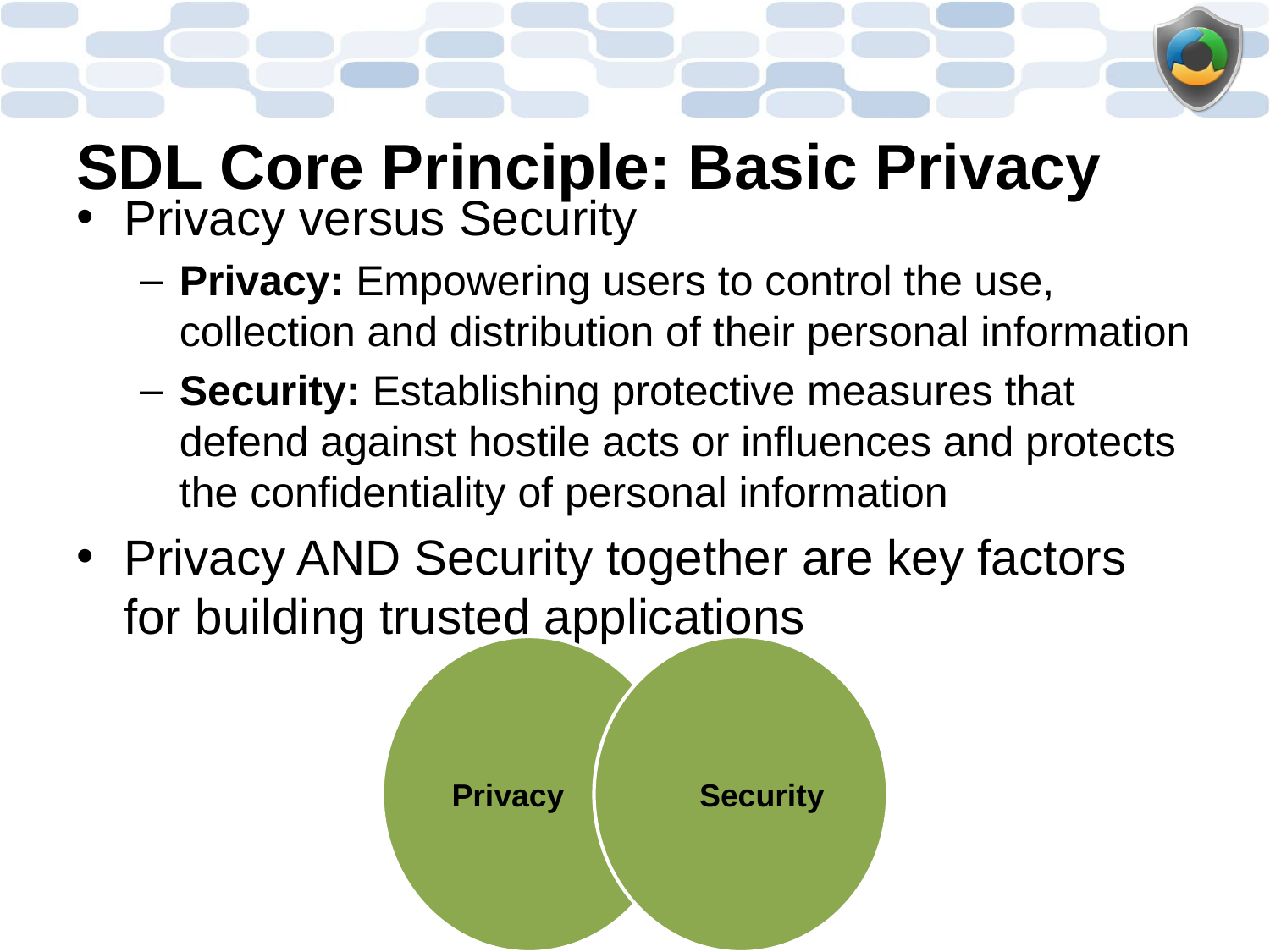

# SDL Core Principle: Basic Privacy
Privacy versus Security
Privacy: Empowering users to control the use, collection and distribution of their personal information
Security: Establishing protective measures that defend against hostile acts or influences and protects the confidentiality of personal information
Privacy AND Security together are key factors for building trusted applications
Privacy
Security